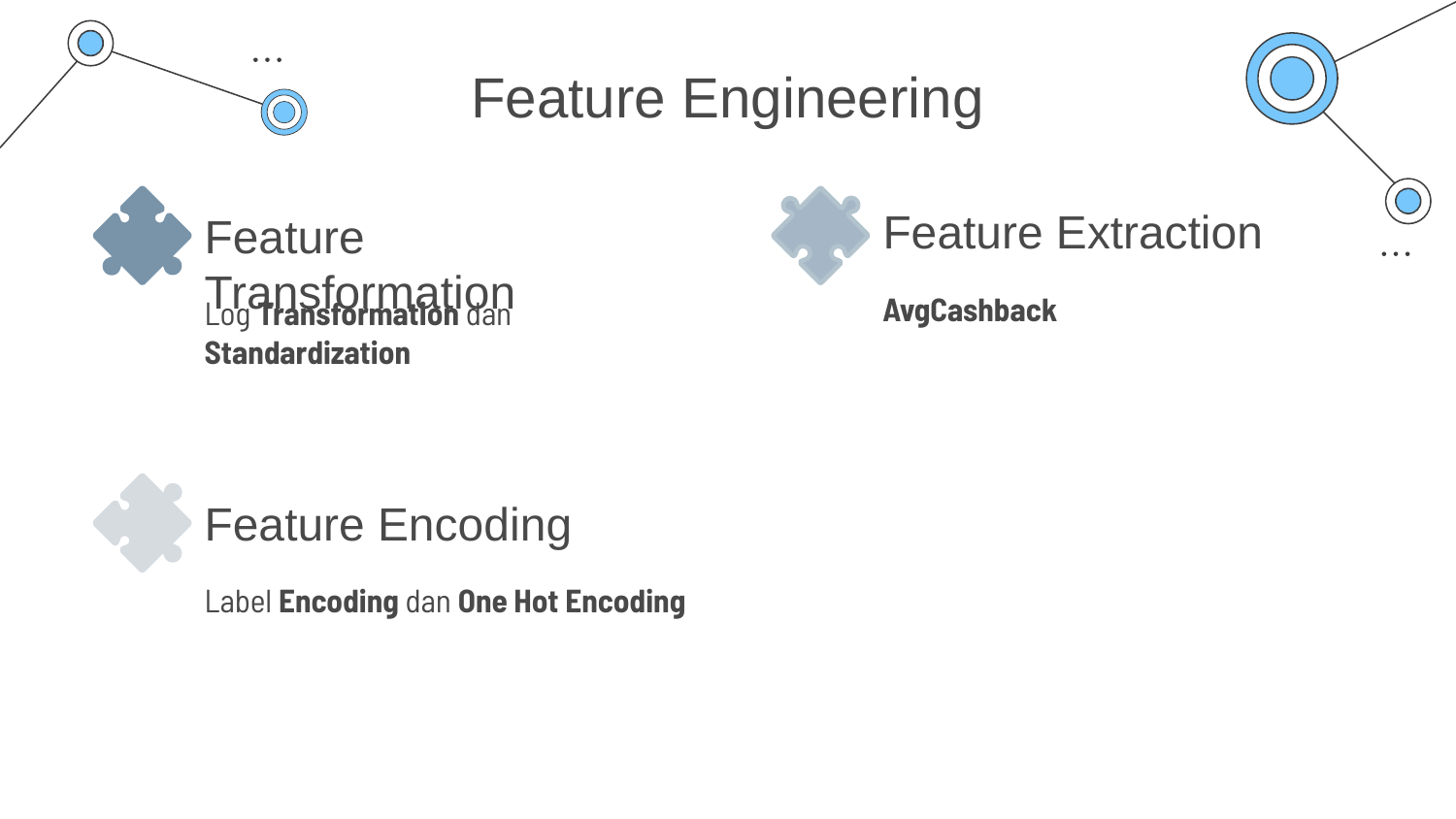

Feature Engineering

Feature Extraction

# Feature Transformation
AvgCashback
Log Transformation dan Standardization

Feature Encoding
Label Encoding dan One Hot Encoding